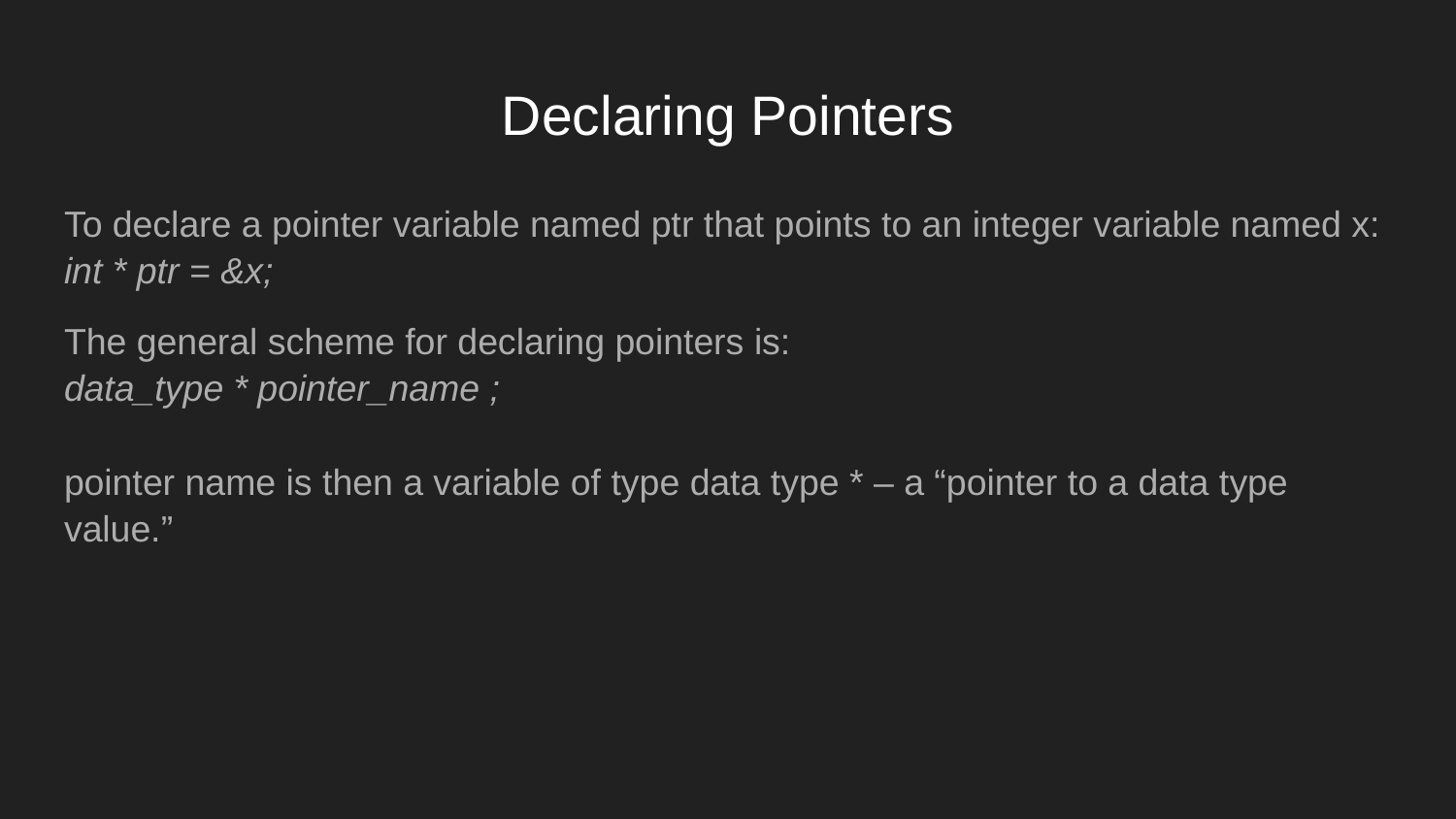

# Declaring Pointers
To declare a pointer variable named ptr that points to an integer variable named x: int * ptr = &x;
The general scheme for declaring pointers is:
data_type * pointer_name ;

pointer name is then a variable of type data type * – a “pointer to a data type value.”